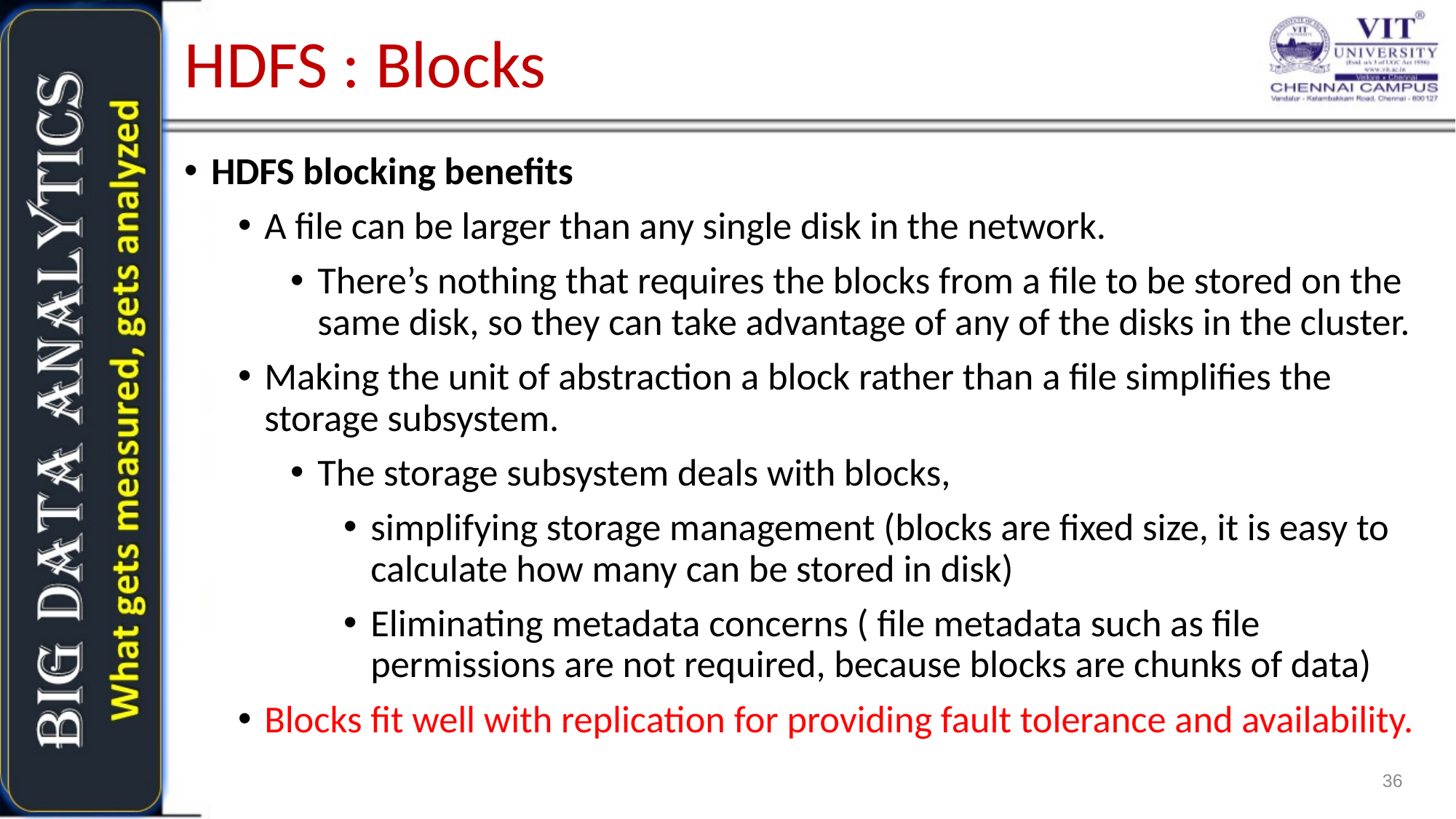

HDFS : Blocks
HDFS blocking benefits
A file can be larger than any single disk in the network.
There’s nothing that requires the blocks from a file to be stored on the same disk, so they can take advantage of any of the disks in the cluster.
Making the unit of abstraction a block rather than a file simplifies the storage subsystem.
The storage subsystem deals with blocks,
simplifying storage management (blocks are fixed size, it is easy to calculate how many can be stored in disk)
Eliminating metadata concerns ( file metadata such as file permissions are not required, because blocks are chunks of data)
Blocks fit well with replication for providing fault tolerance and availability.

36